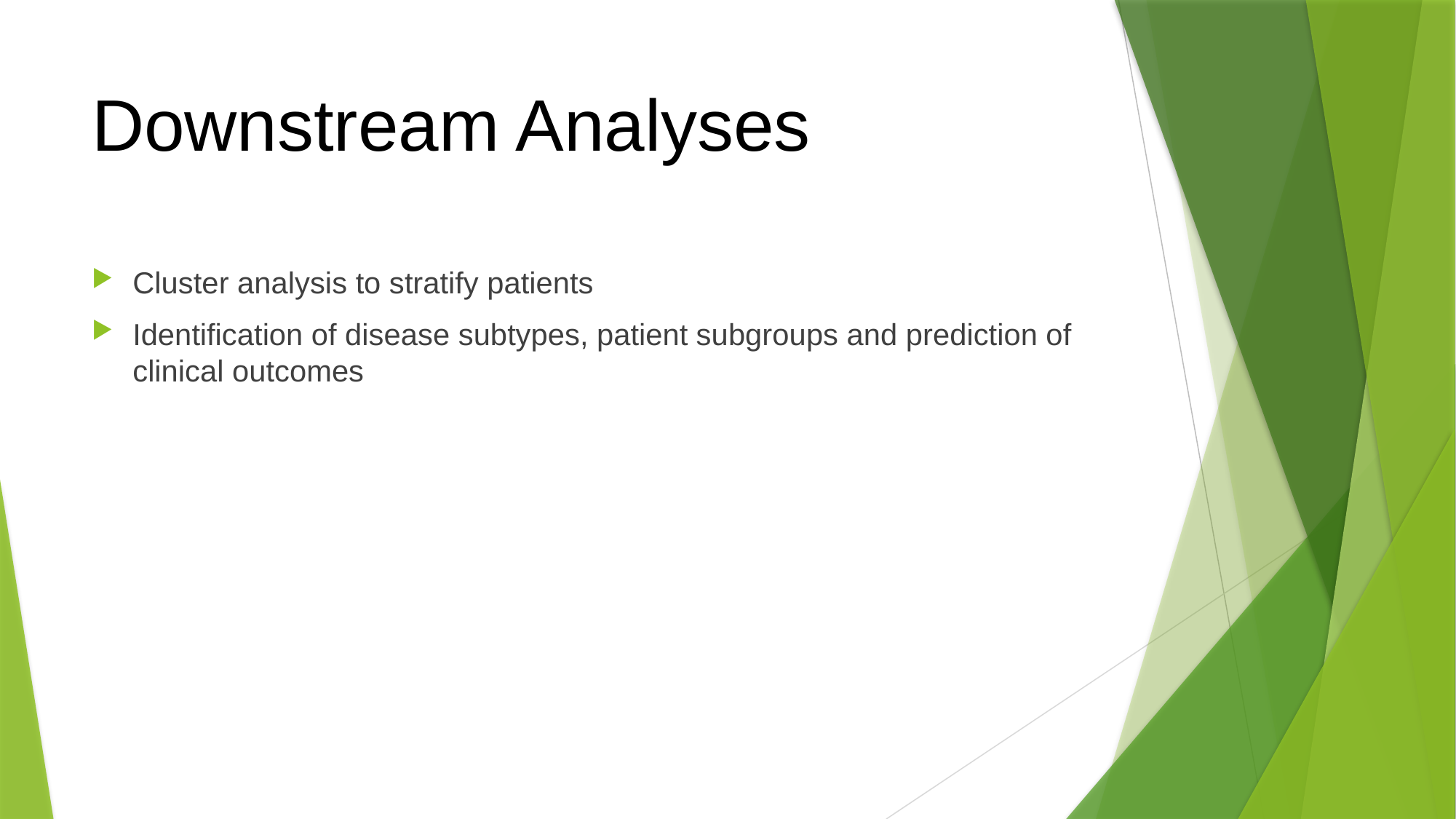

# Downstream Analyses
Cluster analysis to stratify patients
Identification of disease subtypes, patient subgroups and prediction of clinical outcomes